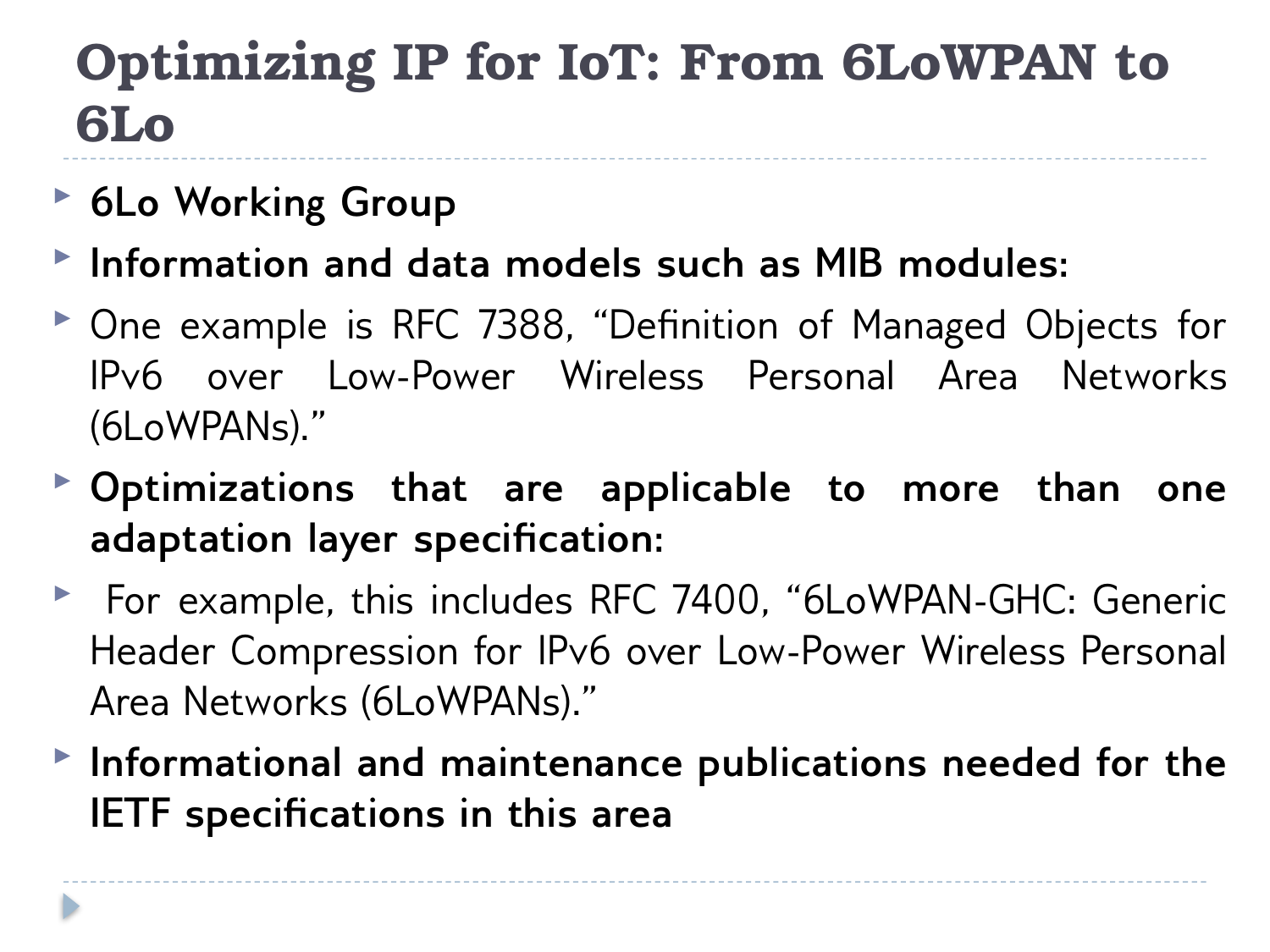

# Optimizing IP for IoT: From 6LoWPAN to 6Lo
6Lo Working Group
Information and data models such as MIB modules:
One example is RFC 7388, “Definition of Managed Objects for IPv6 over Low-Power Wireless Personal Area Networks (6LoWPANs).”
Optimizations that are applicable to more than one adaptation layer specification:
 For example, this includes RFC 7400, “6LoWPAN-GHC: Generic Header Compression for IPv6 over Low-Power Wireless Personal Area Networks (6LoWPANs).”
Informational and maintenance publications needed for the IETF specifications in this area